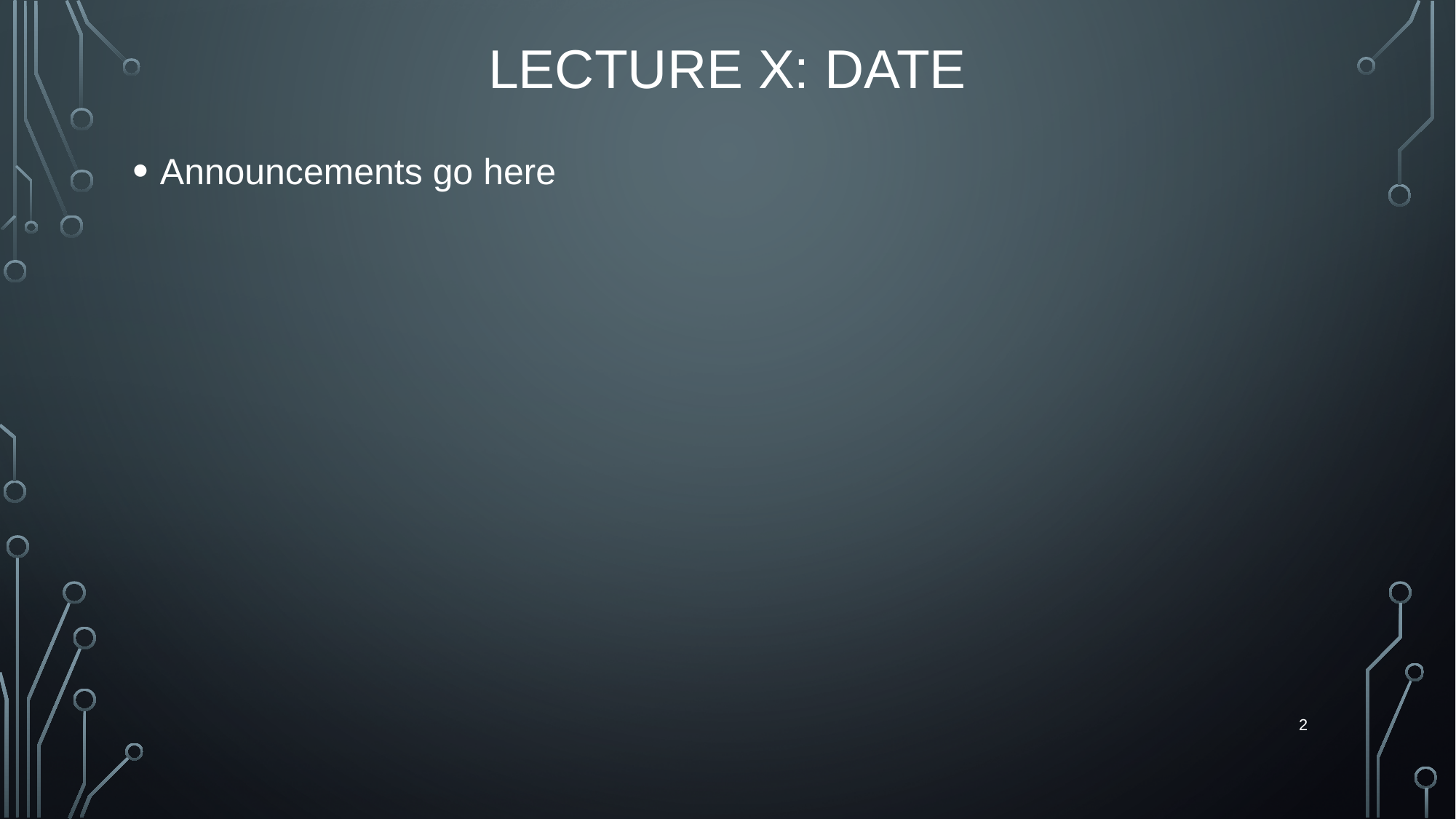

# Lecture X: DATE
Announcements go here

2